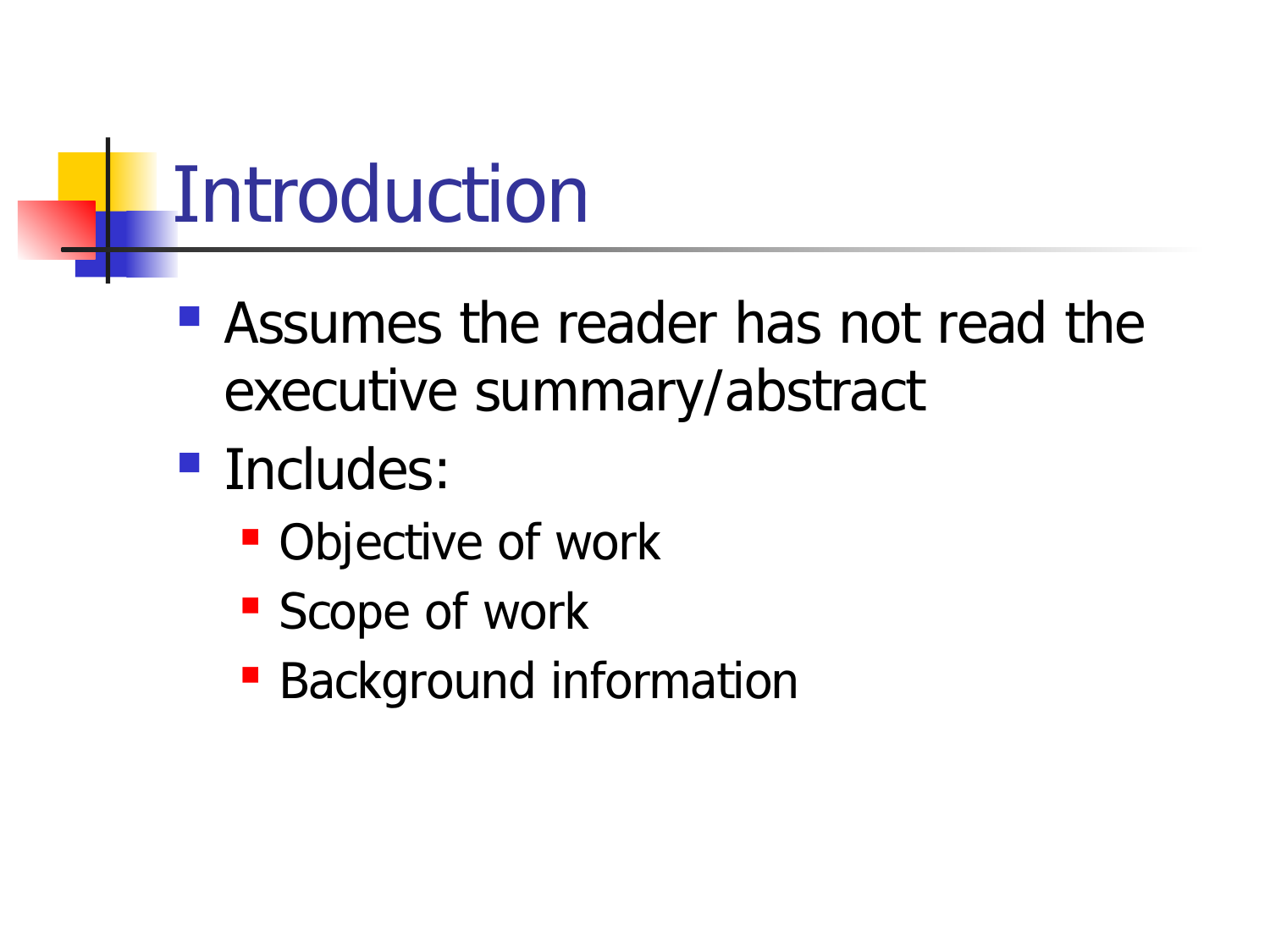

# Introduction
Assumes the reader has not read the executive summary/abstract
Includes:
Objective of work
Scope of work
Background information